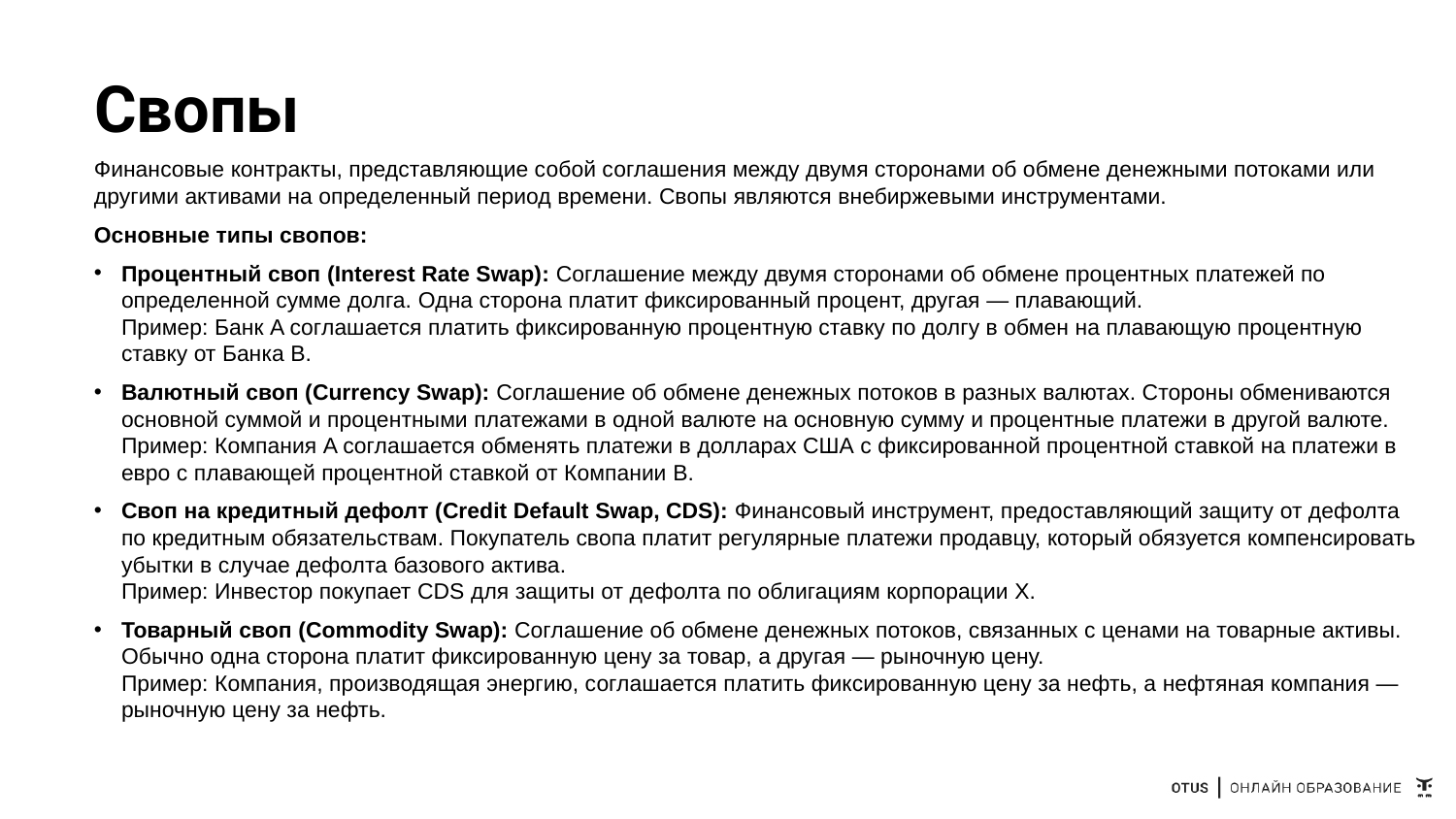

# Свопы
Финансовые контракты, представляющие собой соглашения между двумя сторонами об обмене денежными потоками или другими активами на определенный период времени. Свопы являются внебиржевыми инструментами.
Основные типы свопов:
Процентный своп (Interest Rate Swap): Соглашение между двумя сторонами об обмене процентных платежей по определенной сумме долга. Одна сторона платит фиксированный процент, другая — плавающий.
Пример: Банк A соглашается платить фиксированную процентную ставку по долгу в обмен на плавающую процентную ставку от Банка B.
Валютный своп (Currency Swap): Соглашение об обмене денежных потоков в разных валютах. Стороны обмениваются основной суммой и процентными платежами в одной валюте на основную сумму и процентные платежи в другой валюте. Пример: Компания A соглашается обменять платежи в долларах США с фиксированной процентной ставкой на платежи в евро с плавающей процентной ставкой от Компании B.
Своп на кредитный дефолт (Credit Default Swap, CDS): Финансовый инструмент, предоставляющий защиту от дефолта по кредитным обязательствам. Покупатель свопа платит регулярные платежи продавцу, который обязуется компенсировать убытки в случае дефолта базового актива.
Пример: Инвестор покупает CDS для защиты от дефолта по облигациям корпорации X.
Товарный своп (Commodity Swap): Соглашение об обмене денежных потоков, связанных с ценами на товарные активы. Обычно одна сторона платит фиксированную цену за товар, а другая — рыночную цену.
Пример: Компания, производящая энергию, соглашается платить фиксированную цену за нефть, а нефтяная компания — рыночную цену за нефть.